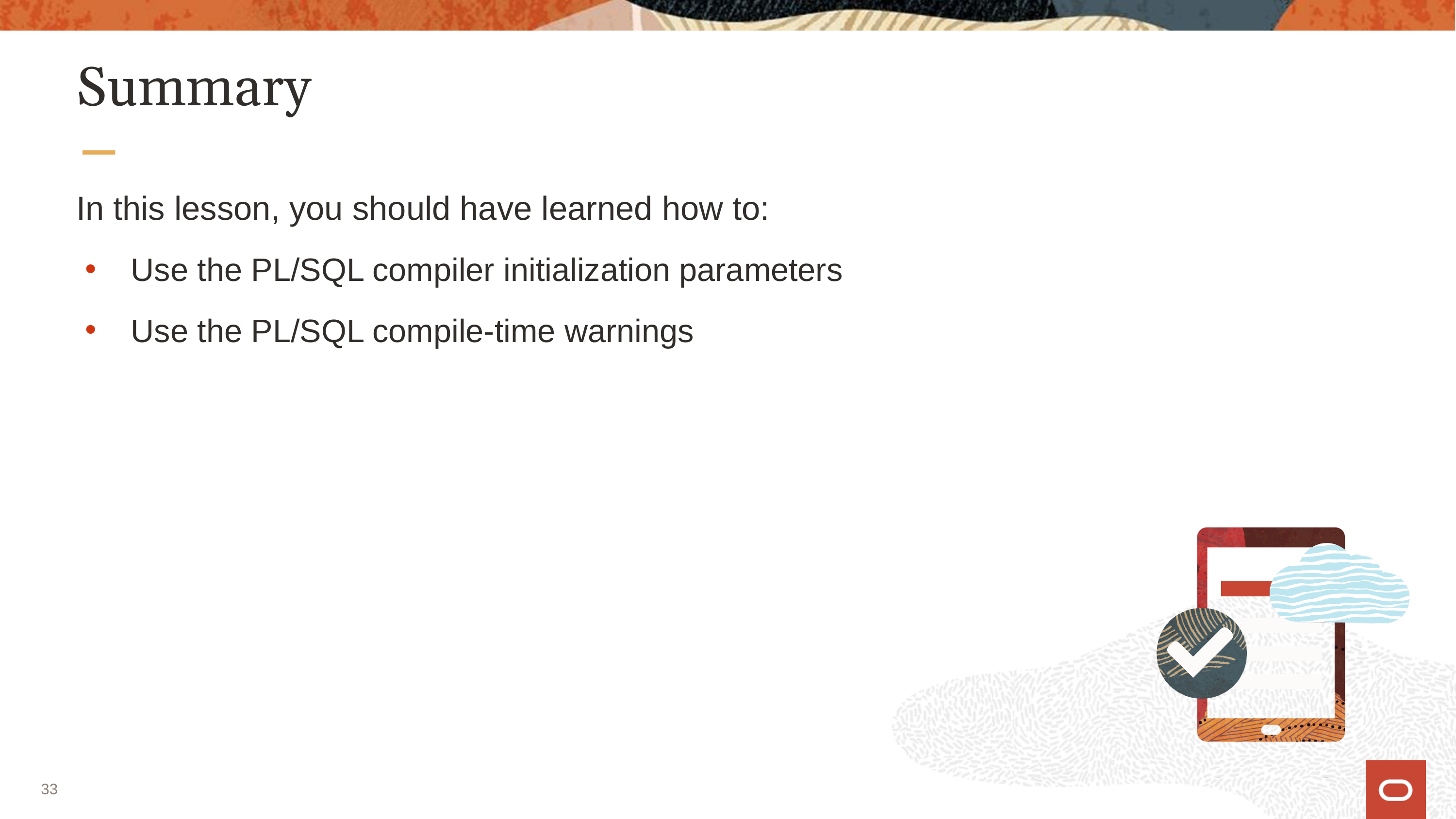

# Summary
In this lesson, you should have learned how to:
Use the PL/SQL compiler initialization parameters
Use the PL/SQL compile-time warnings